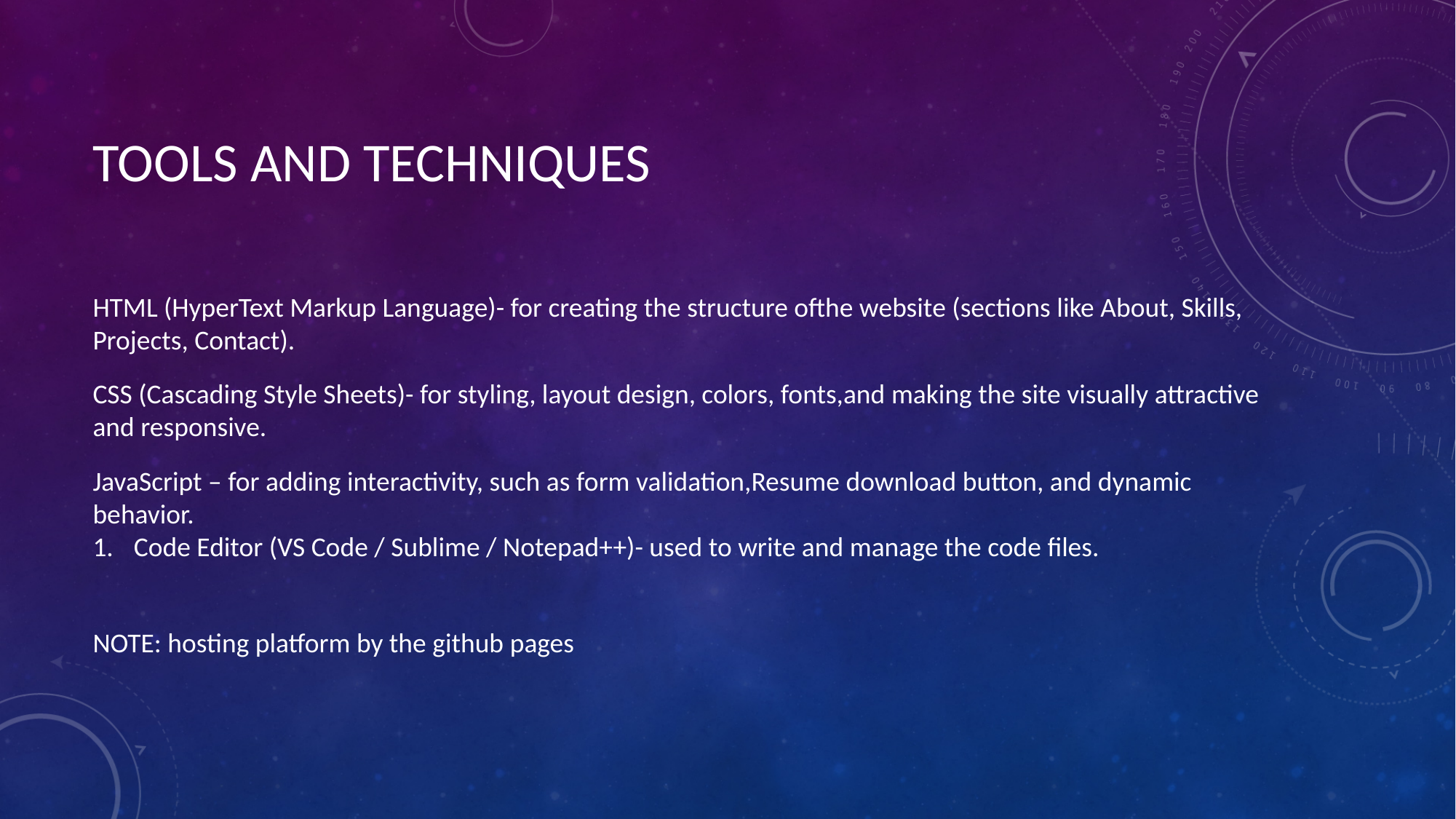

# TOOLS AND TECHNIQUES
HTML (HyperText Markup Language)- for creating the structure ofthe website (sections like About, Skills, Projects, Contact).
CSS (Cascading Style Sheets)- for styling, layout design, colors, fonts,and making the site visually attractive and responsive.
JavaScript – for adding interactivity, such as form validation,Resume download button, and dynamic behavior.
Code Editor (VS Code / Sublime / Notepad++)- used to write and manage the code files.

NOTE: hosting platform by the github pages